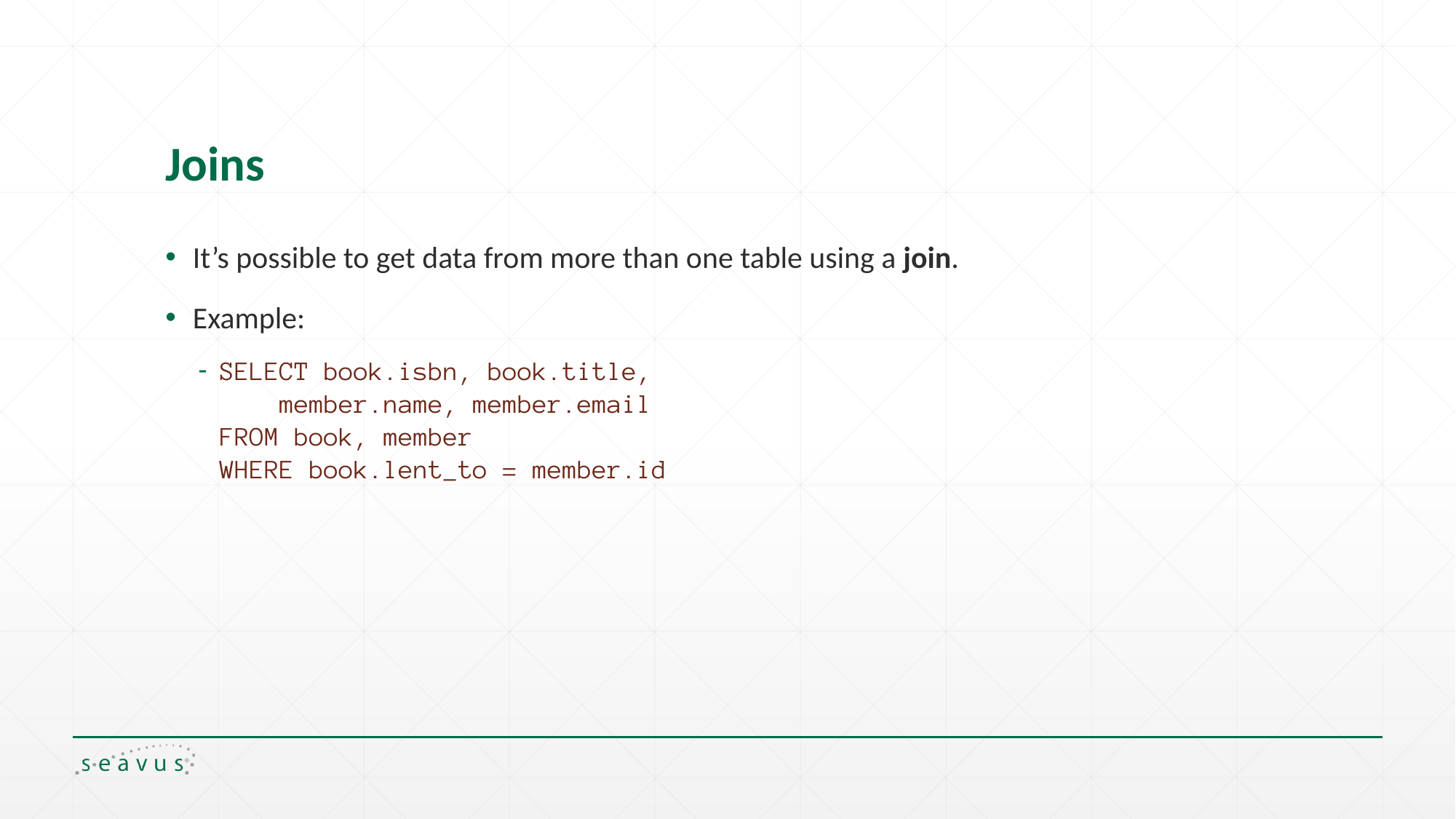

# Joins
It’s possible to get data from more than one table using a join.
Example:
SELECT book.isbn, book.title,
    member.name, member.email
FROM book, member
WHERE book.lent_to = member.id